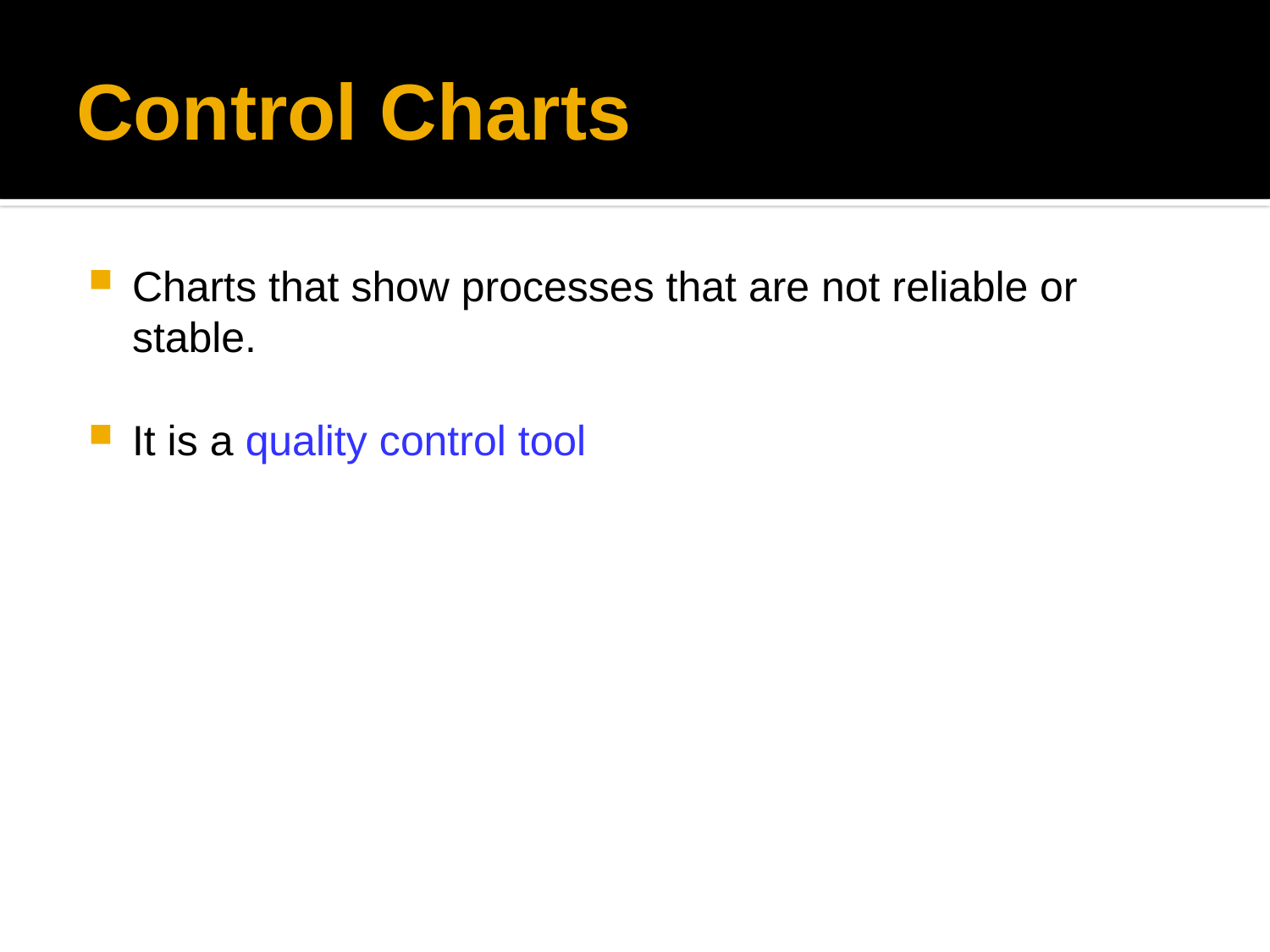

# Control Charts
Charts that show processes that are not reliable or stable.
It is a quality control tool